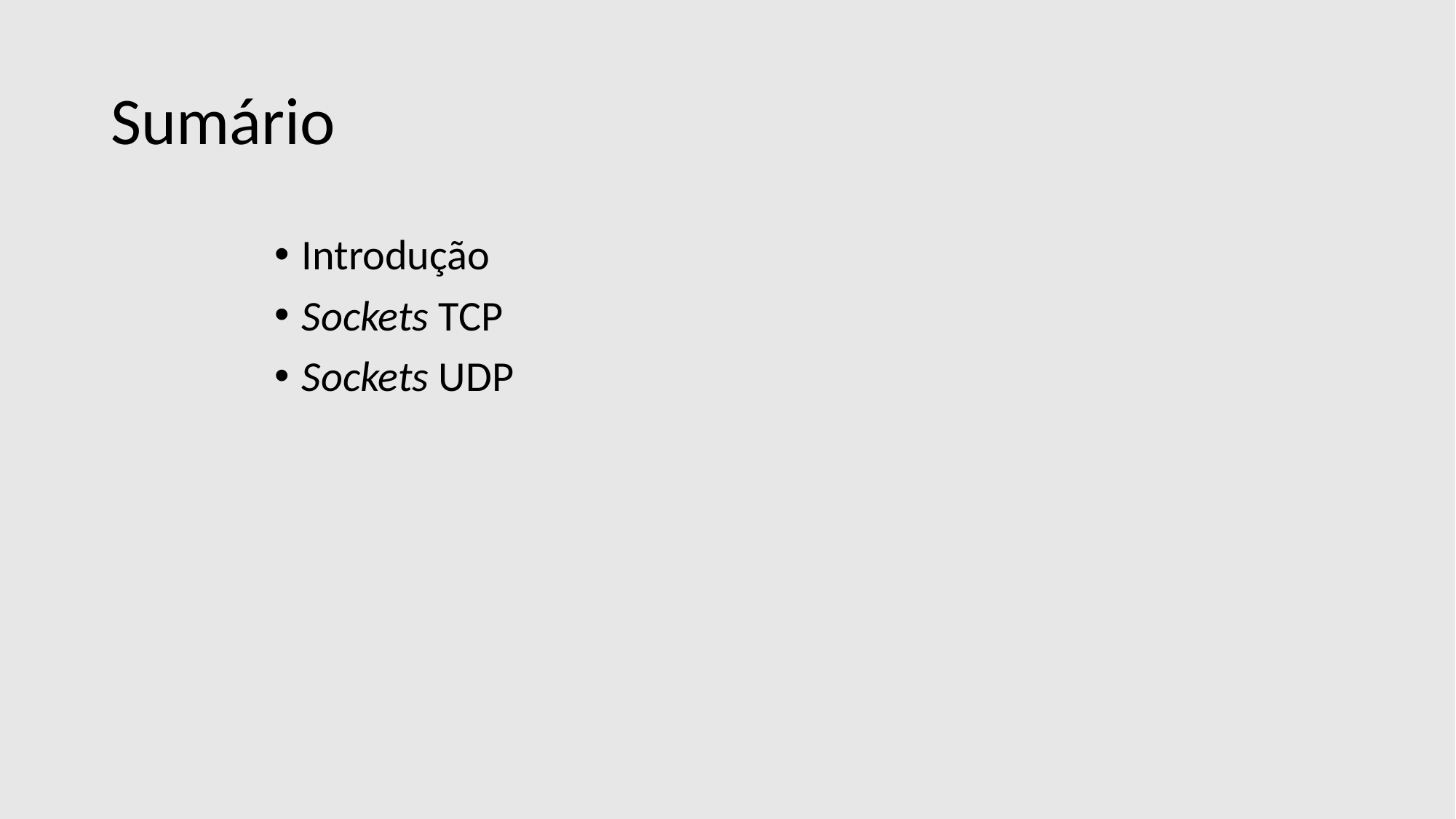

# Sumário
Introdução
Sockets TCP
Sockets UDP